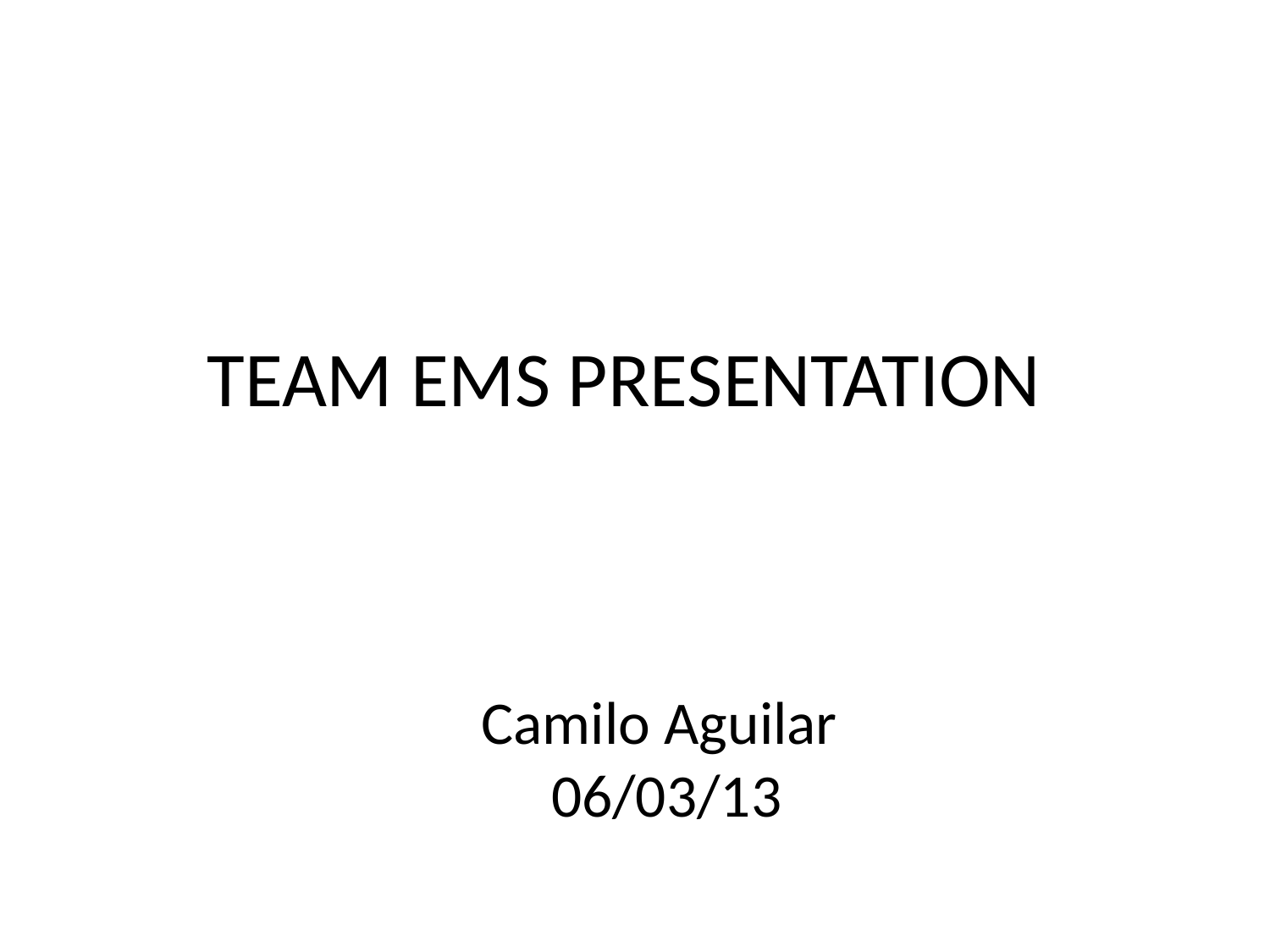

# TEAM EMS PRESENTATION
Camilo Aguilar
06/03/13